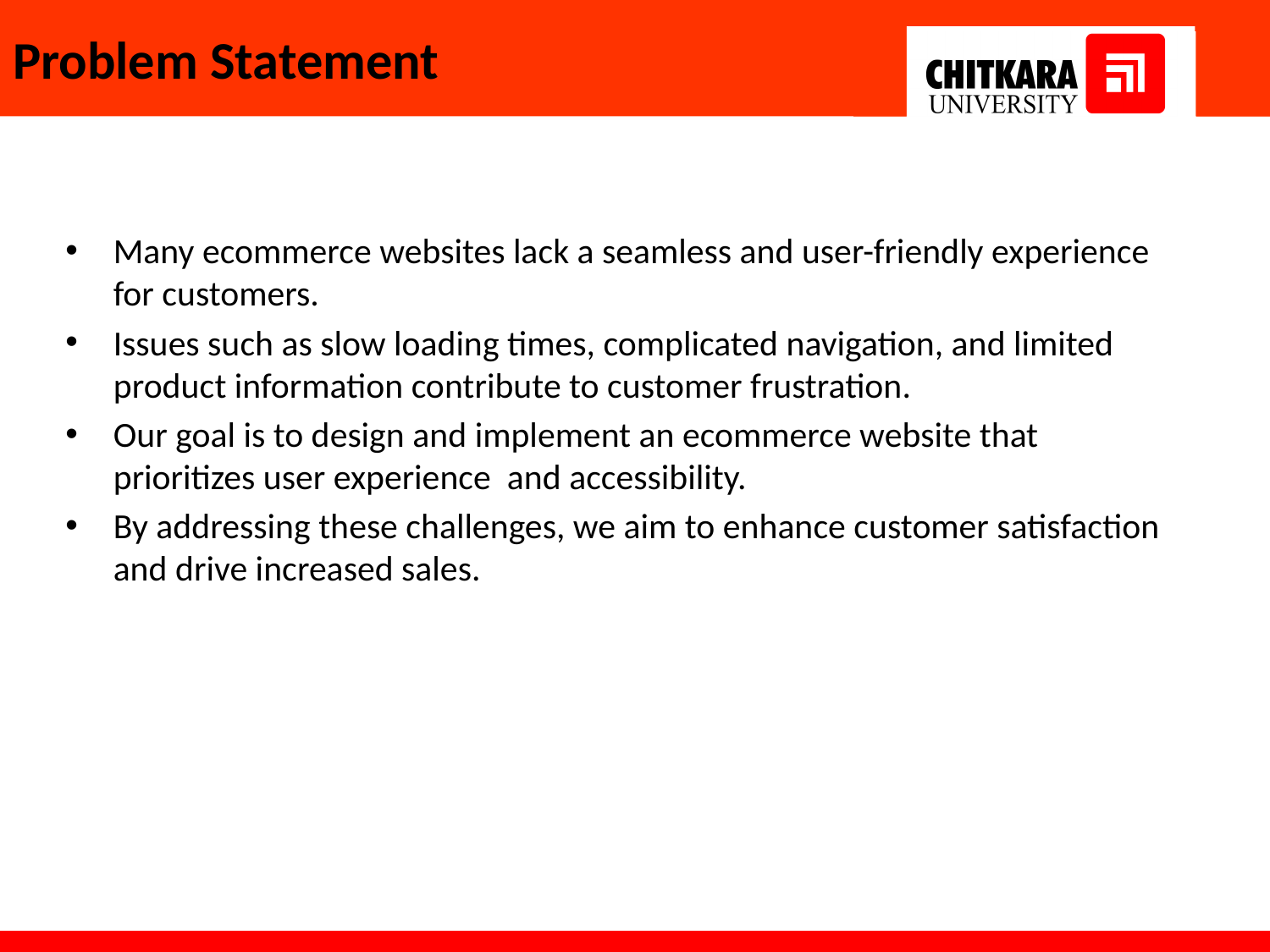

# Problem Statement
Many ecommerce websites lack a seamless and user-friendly experience for customers.
Issues such as slow loading times, complicated navigation, and limited product information contribute to customer frustration.
Our goal is to design and implement an ecommerce website that prioritizes user experience  and accessibility.
By addressing these challenges, we aim to enhance customer satisfaction and drive increased sales.